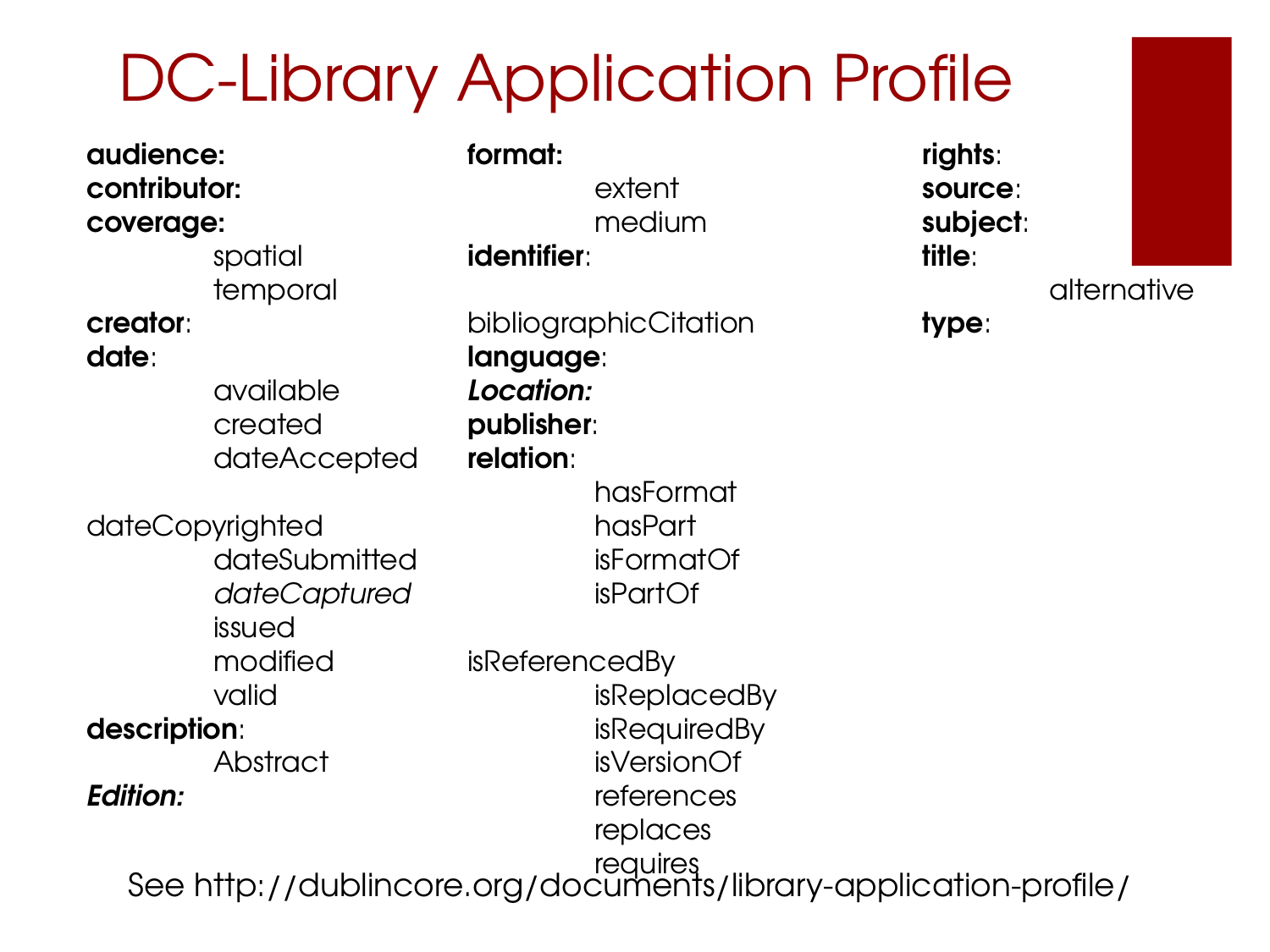

# DC-Library Application Profile
audience:
contributor:
coverage:
	spatial
	temporal
creator:
date:
	available
	created
	dateAccepted
	dateCopyrighted
	dateSubmitted
	dateCaptured
	issued
	modified
	valid
description:
	Abstract
Edition:

format:
	extent
	medium
identifier:
	bibliographicCitation
language:
Location:
publisher:
relation:
	hasFormat
	hasPart
	isFormatOf
	isPartOf
	isReferencedBy
	isReplacedBy
	isRequiredBy
	isVersionOf
	references
	replaces
	requires
rights:
source:
subject:
title:
	alternative
type:
See http://dublincore.org/documents/library-application-profile/